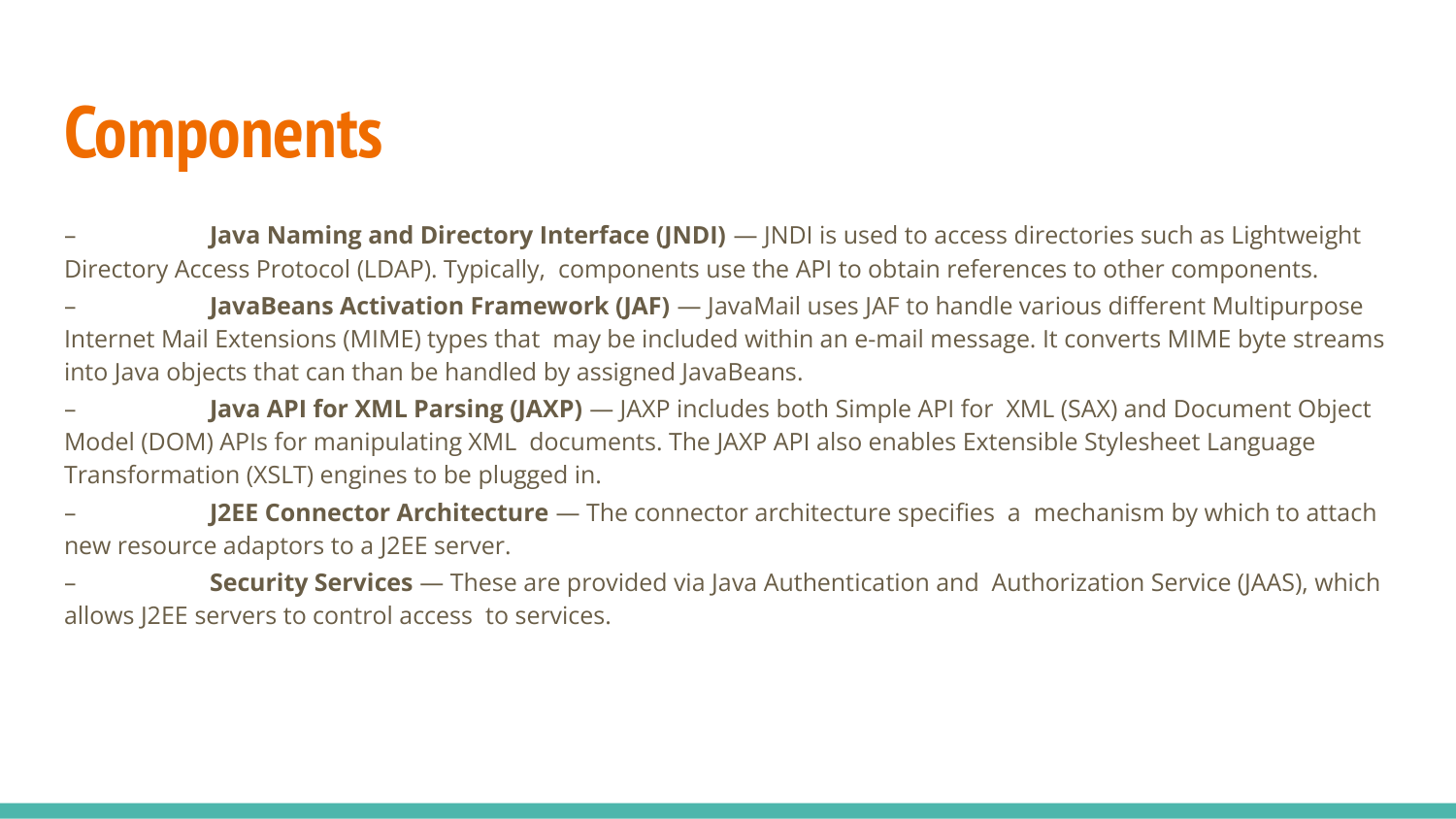

# Components
–	Java Naming and Directory Interface (JNDI) — JNDI is used to access directories such as Lightweight Directory Access Protocol (LDAP). Typically,  components use the API to obtain references to other components.
–	JavaBeans Activation Framework (JAF) — JavaMail uses JAF to handle various different Multipurpose Internet Mail Extensions (MIME) types that  may be included within an e-mail message. It converts MIME byte streams into Java objects that can than be handled by assigned JavaBeans.
–	Java API for XML Parsing (JAXP) — JAXP includes both Simple API for  XML (SAX) and Document Object Model (DOM) APIs for manipulating XML  documents. The JAXP API also enables Extensible Stylesheet Language  Transformation (XSLT) engines to be plugged in.
–	J2EE Connector Architecture — The connector architecture specifies  a  mechanism by which to attach new resource adaptors to a J2EE server.
–	Security Services — These are provided via Java Authentication and  Authorization Service (JAAS), which allows J2EE servers to control access  to services.